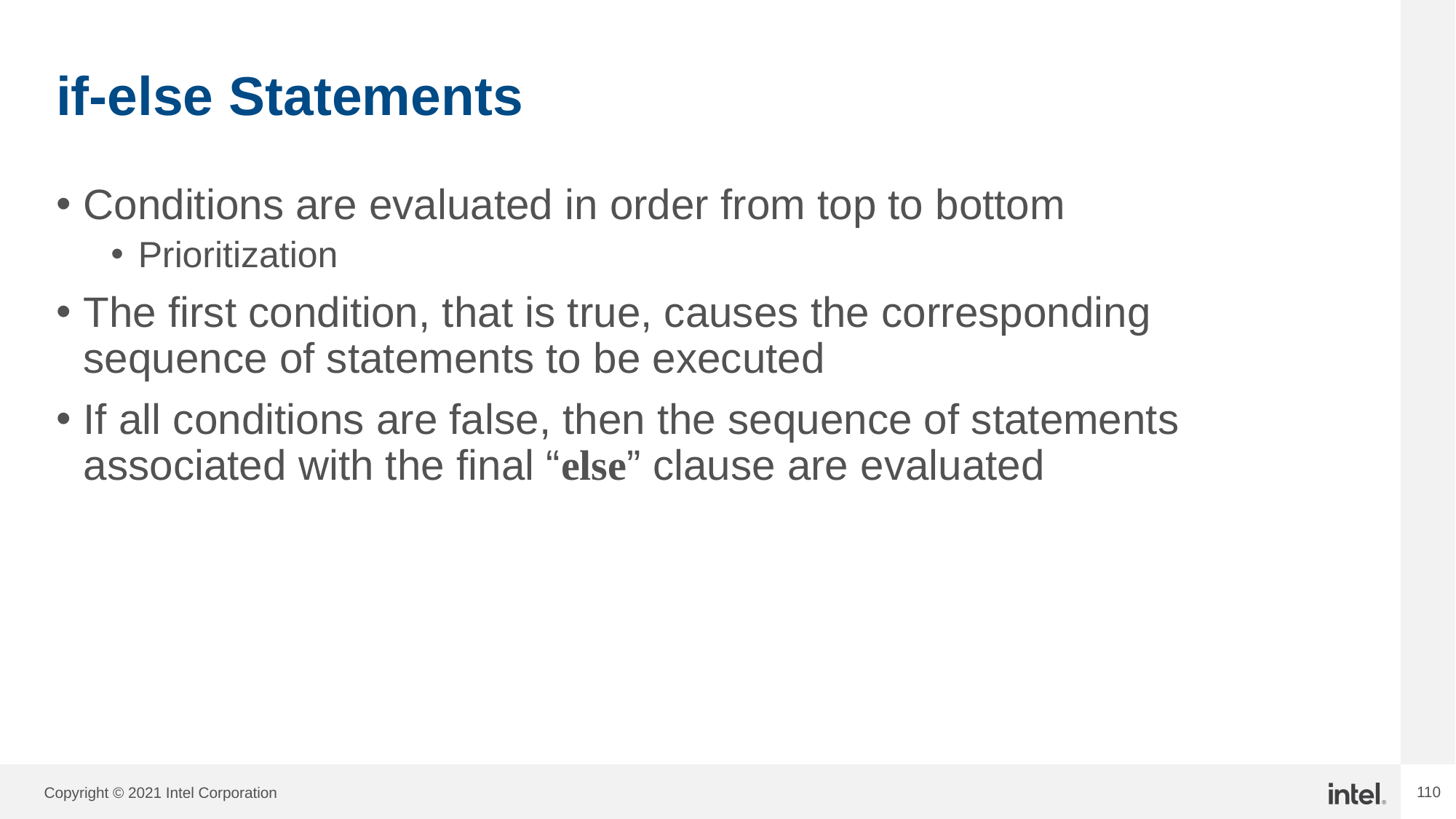

# if-else Statements
Conditions are evaluated in order from top to bottom
Prioritization
The first condition, that is true, causes the corresponding sequence of statements to be executed
If all conditions are false, then the sequence of statements associated with the final “else” clause are evaluated